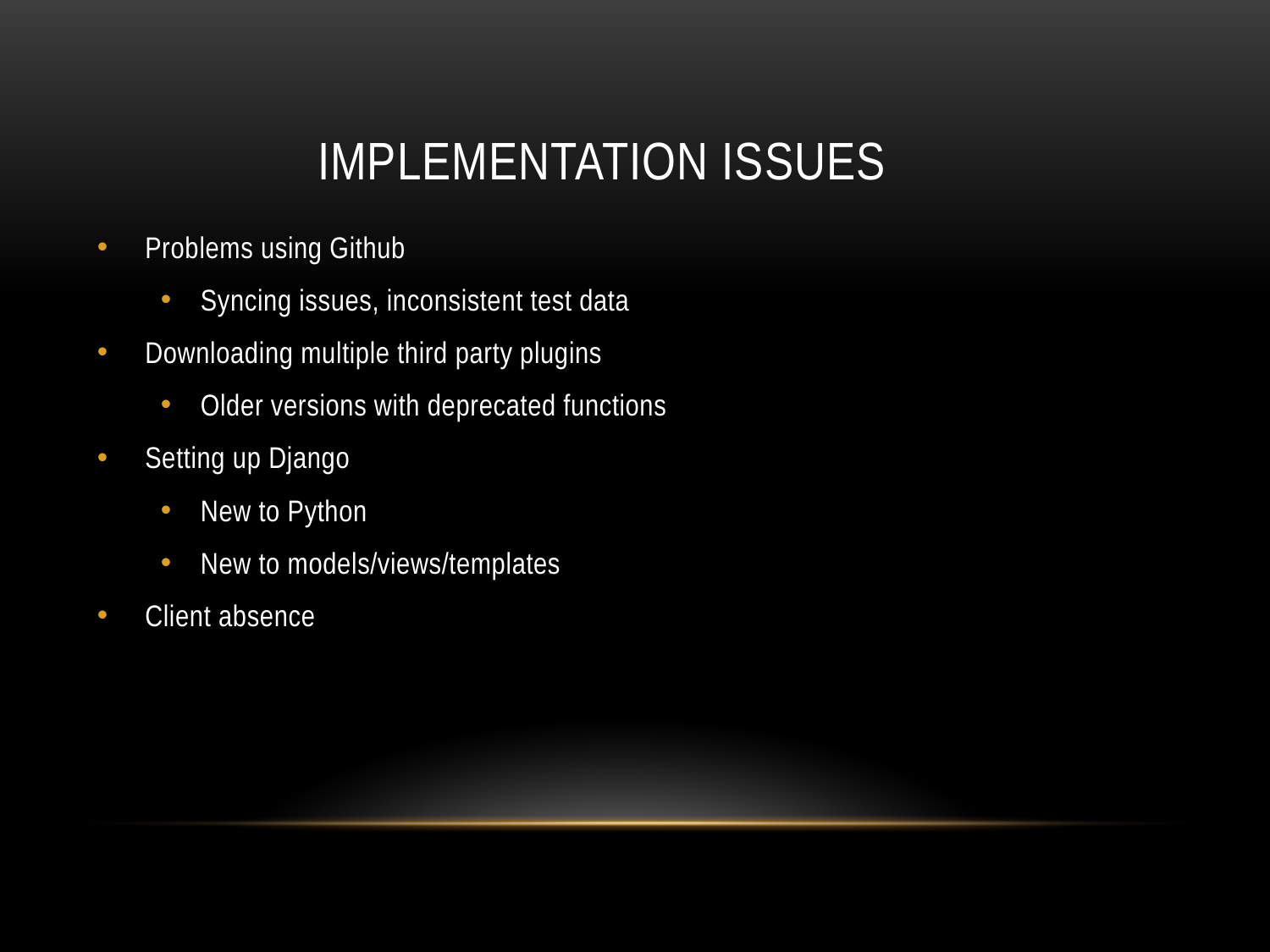

# Implementation Issues
Problems using Github
Syncing issues, inconsistent test data
Downloading multiple third party plugins
Older versions with deprecated functions
Setting up Django
New to Python
New to models/views/templates
Client absence